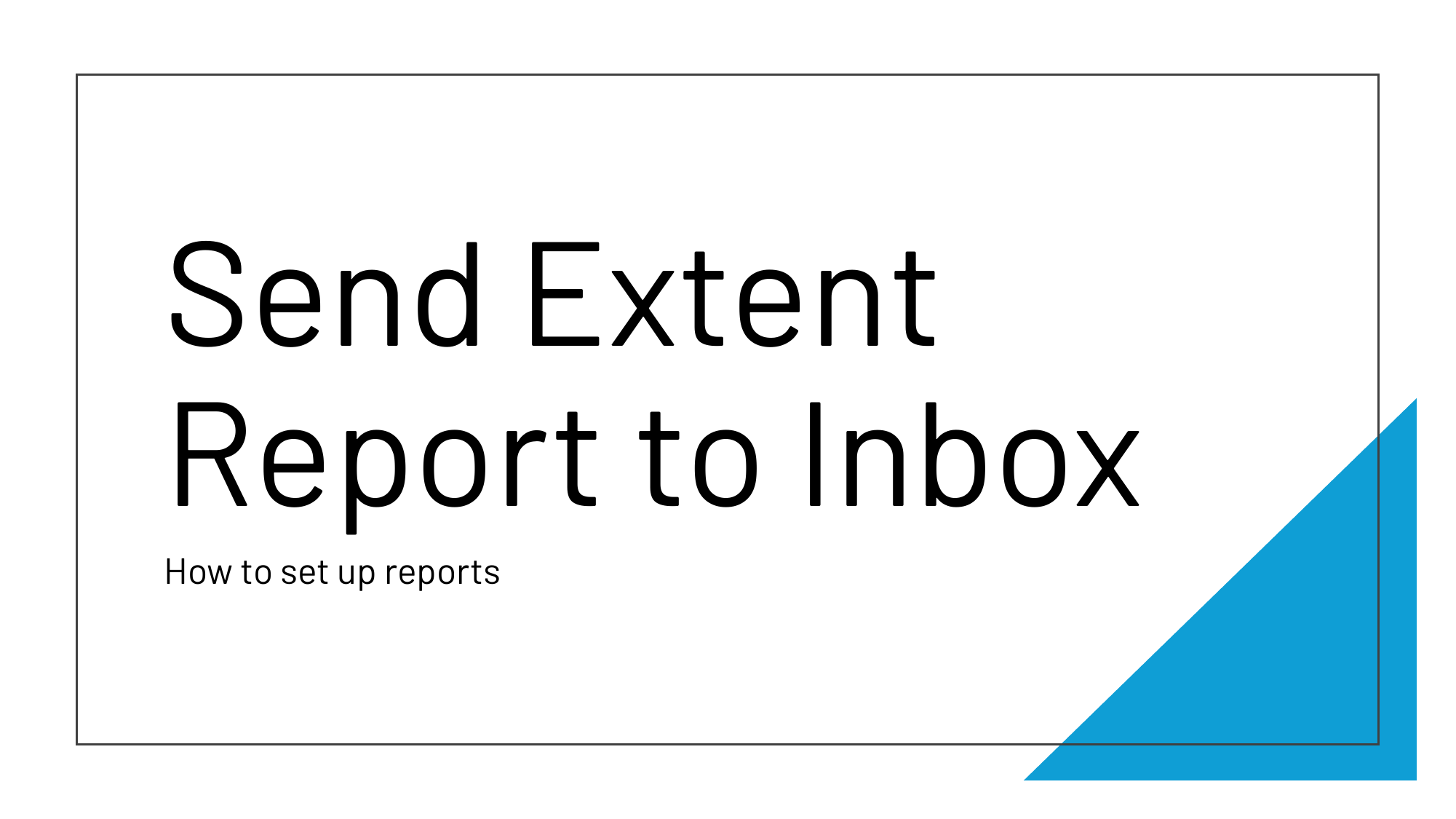

# Send Extent Report to Inbox

How to set up reports